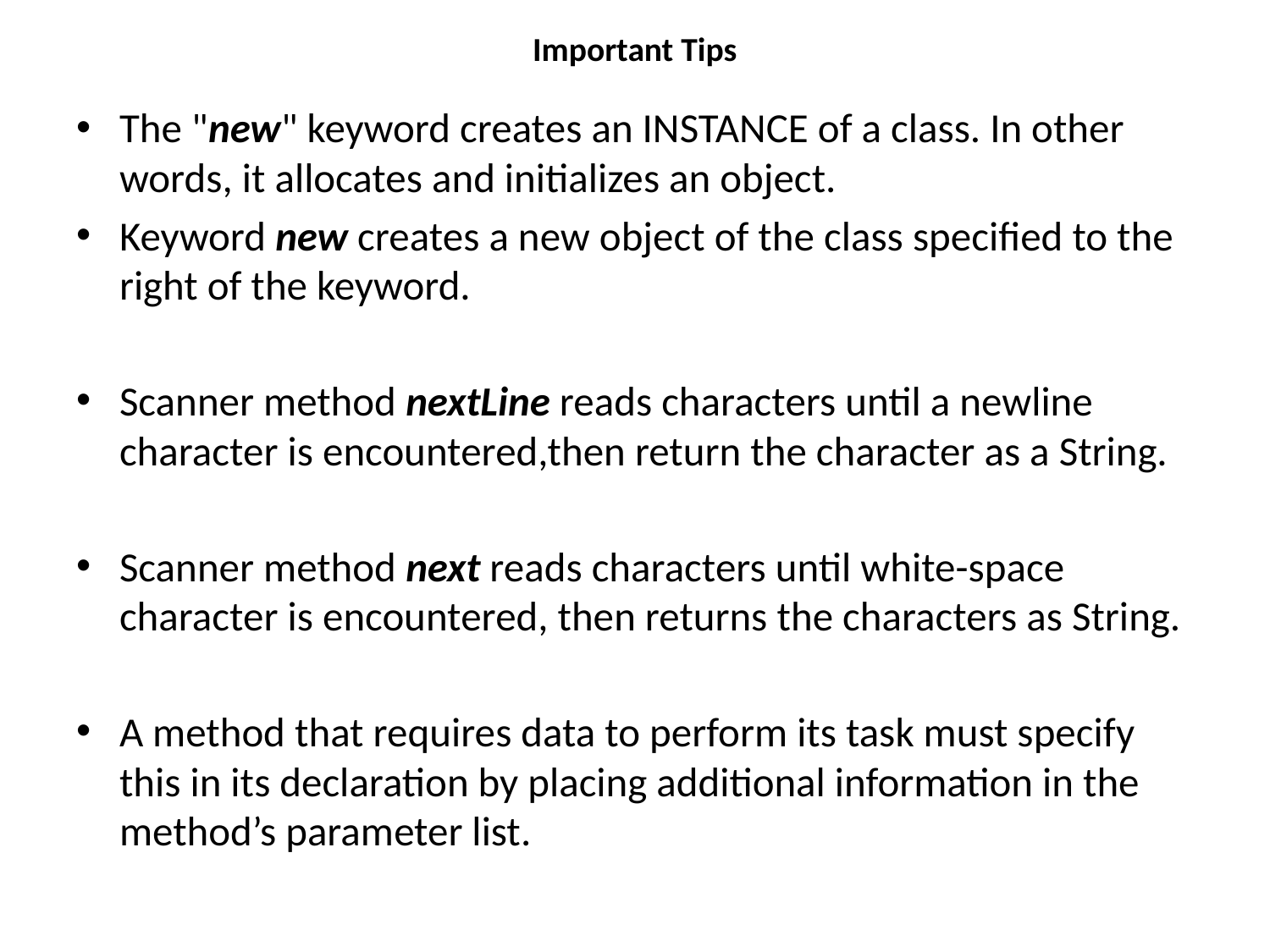

# Important Tips
The "new" keyword creates an INSTANCE of a class. In other words, it allocates and initializes an object.
Keyword new creates a new object of the class specified to the right of the keyword.

Scanner method nextLine reads characters until a newline character is encountered,then return the character as a String.

Scanner method next reads characters until white-space character is encountered, then returns the characters as String.

A method that requires data to perform its task must specify this in its declaration by placing additional information in the method’s parameter list.